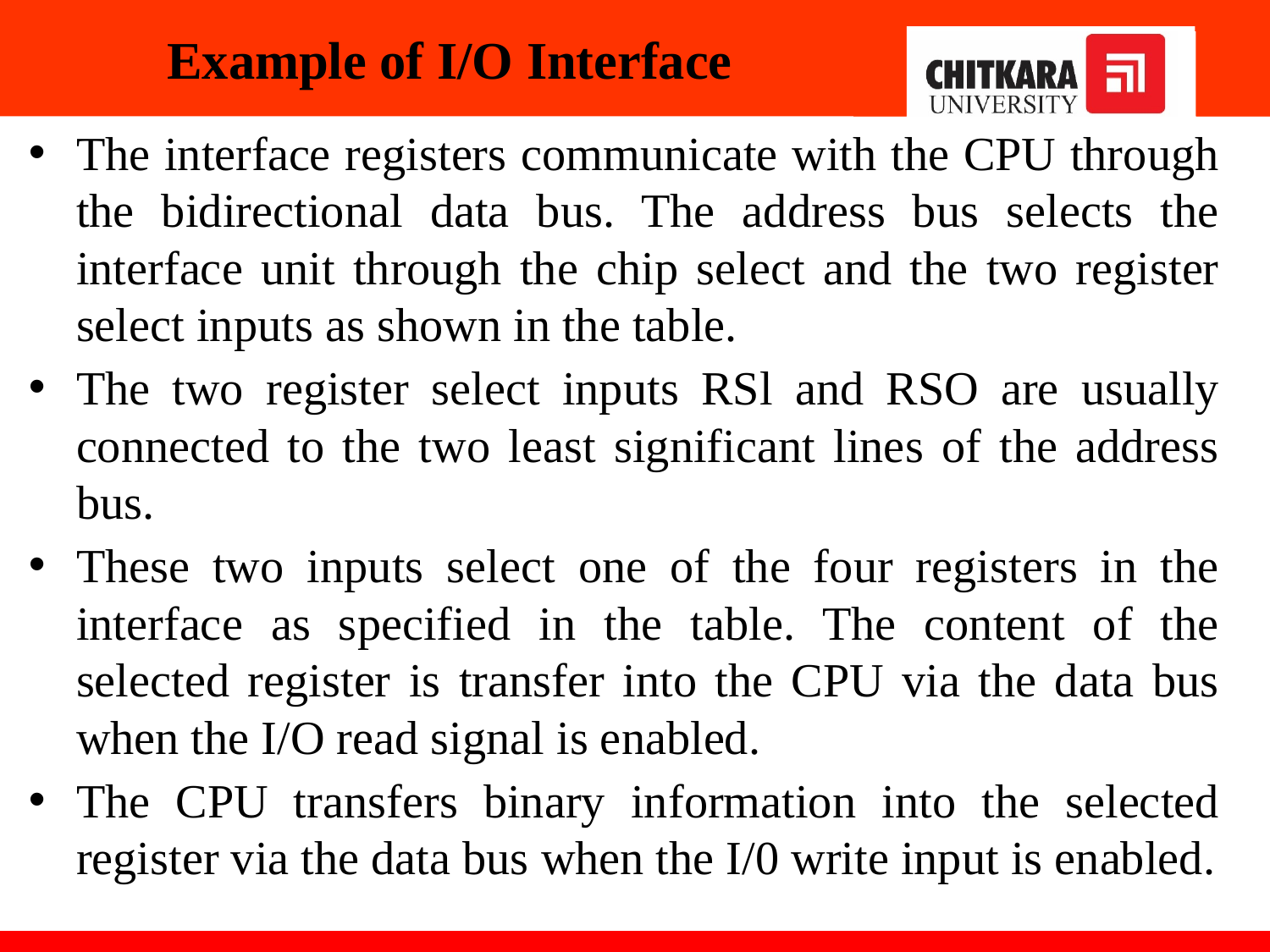

# Example of I/O Interface
The interface registers communicate with the CPU through the bidirectional data bus. The address bus selects the interface unit through the chip select and the two register select inputs as shown in the table.
The two register select inputs RSl and RSO are usually connected to the two least significant lines of the address bus.
These two inputs select one of the four registers in the interface as specified in the table. The content of the selected register is transfer into the CPU via the data bus when the I/O read signal is enabled.
The CPU transfers binary information into the selected register via the data bus when the I/0 write input is enabled.